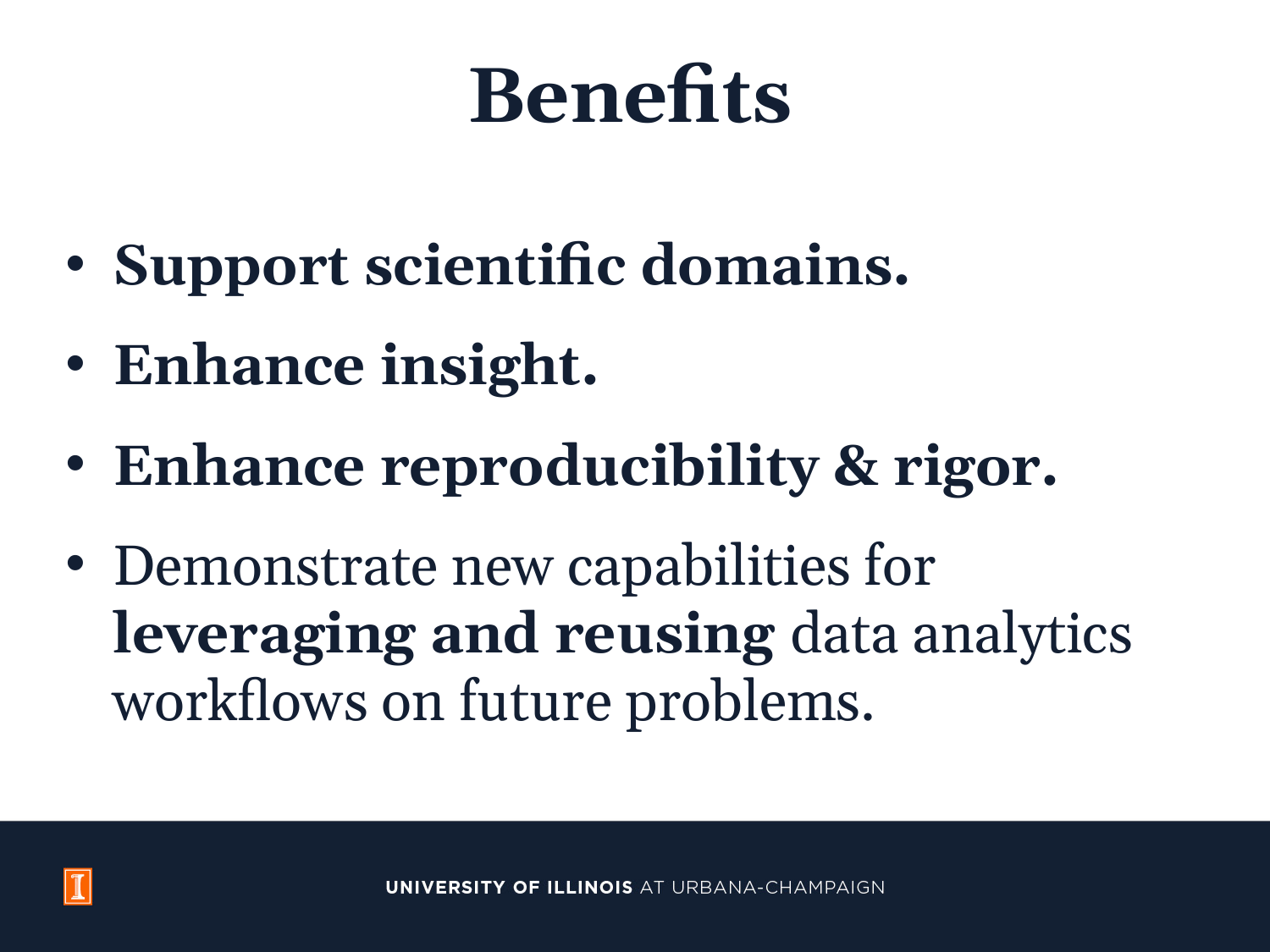

# Benefits
Support scientific domains.
Enhance insight.
Enhance reproducibility & rigor.
Demonstrate new capabilities for leveraging and reusing data analytics workflows on future problems.